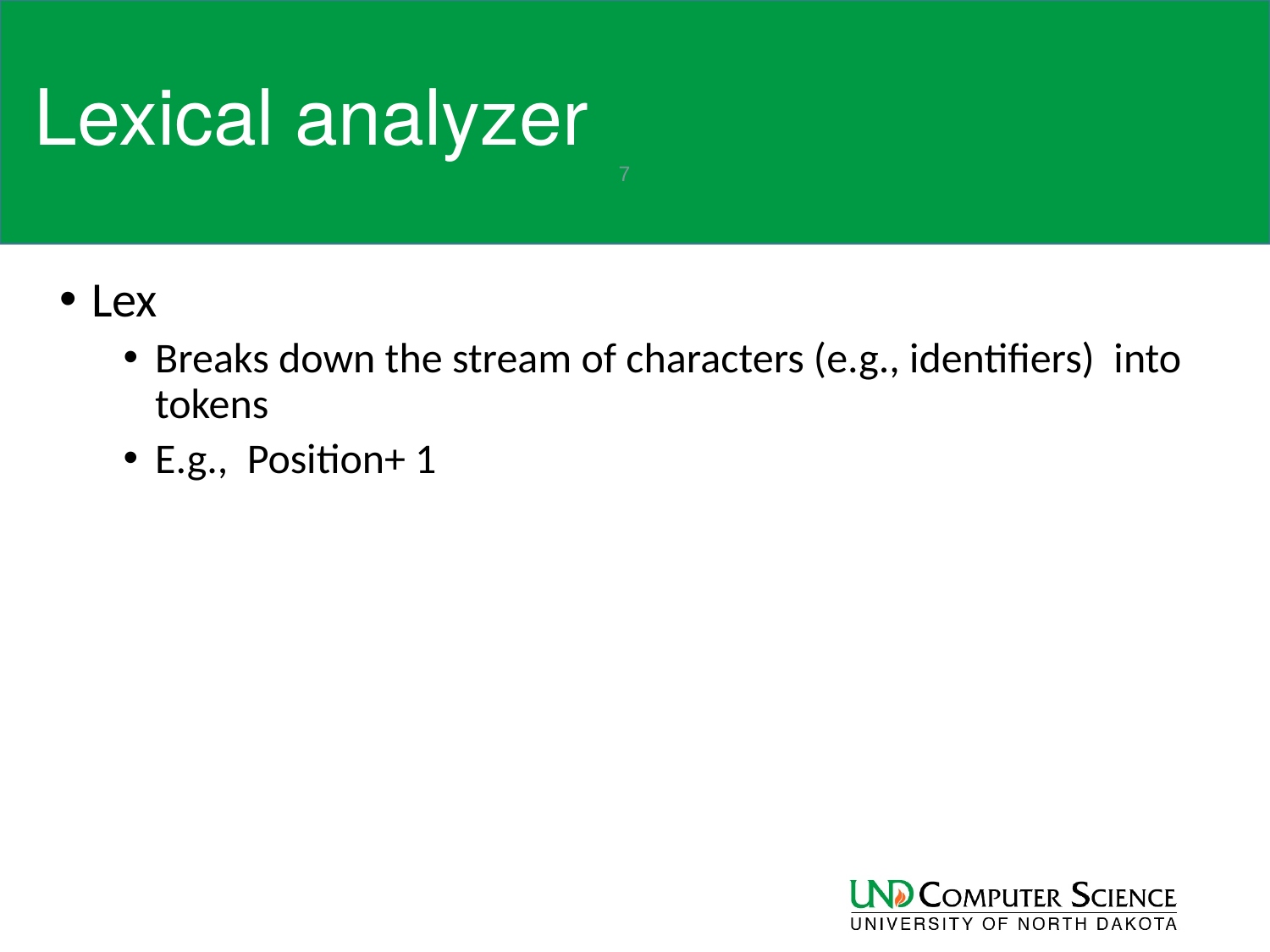

# Lexical analyzer
7
Lex
Breaks down the stream of characters (e.g., identifiers)  into tokens
E.g.,  Position+ 1